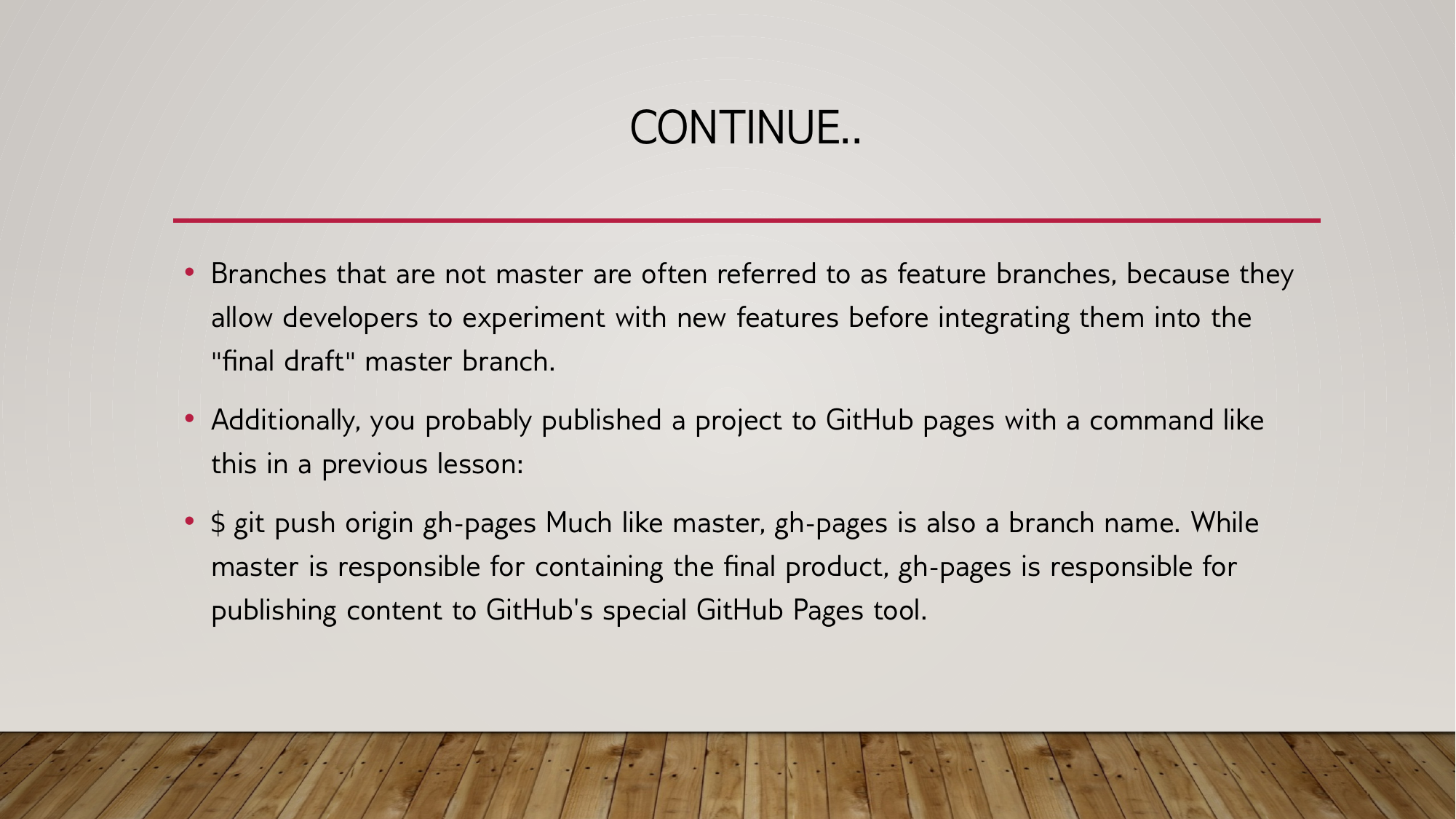

# Continue..
Branches that are not master are often referred to as feature branches, because they allow developers to experiment with new features before integrating them into the "final draft" master branch.
Additionally, you probably published a project to GitHub pages with a command like this in a previous lesson:
$ git push origin gh-pages Much like master, gh-pages is also a branch name. While master is responsible for containing the final product, gh-pages is responsible for publishing content to GitHub's special GitHub Pages tool.